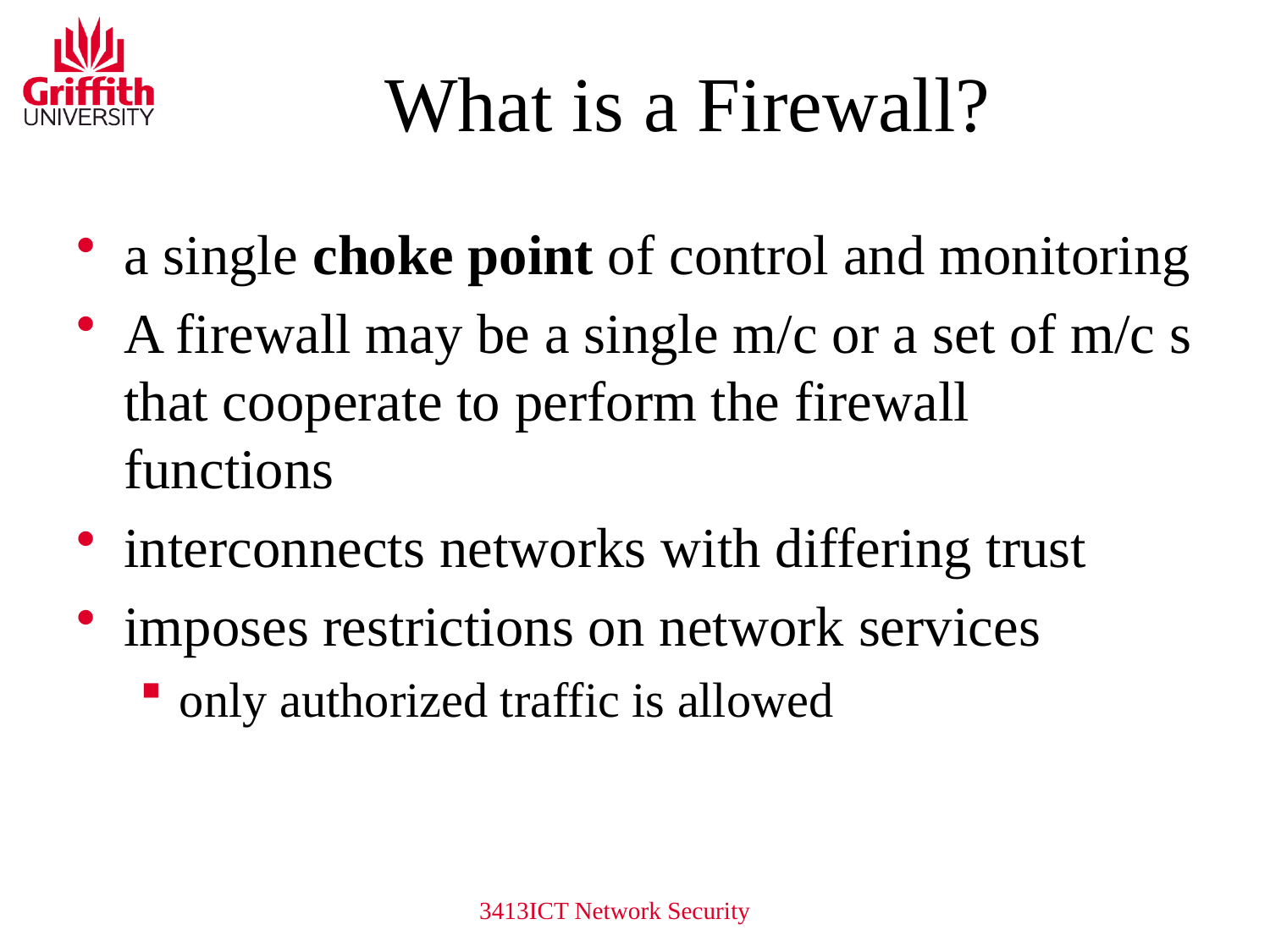

# What is a Firewall?
a single choke point of control and monitoring
A firewall may be a single m/c or a set of m/c s that cooperate to perform the firewall functions
interconnects networks with differing trust
imposes restrictions on network services
only authorized traffic is allowed
3413ICT Network Security